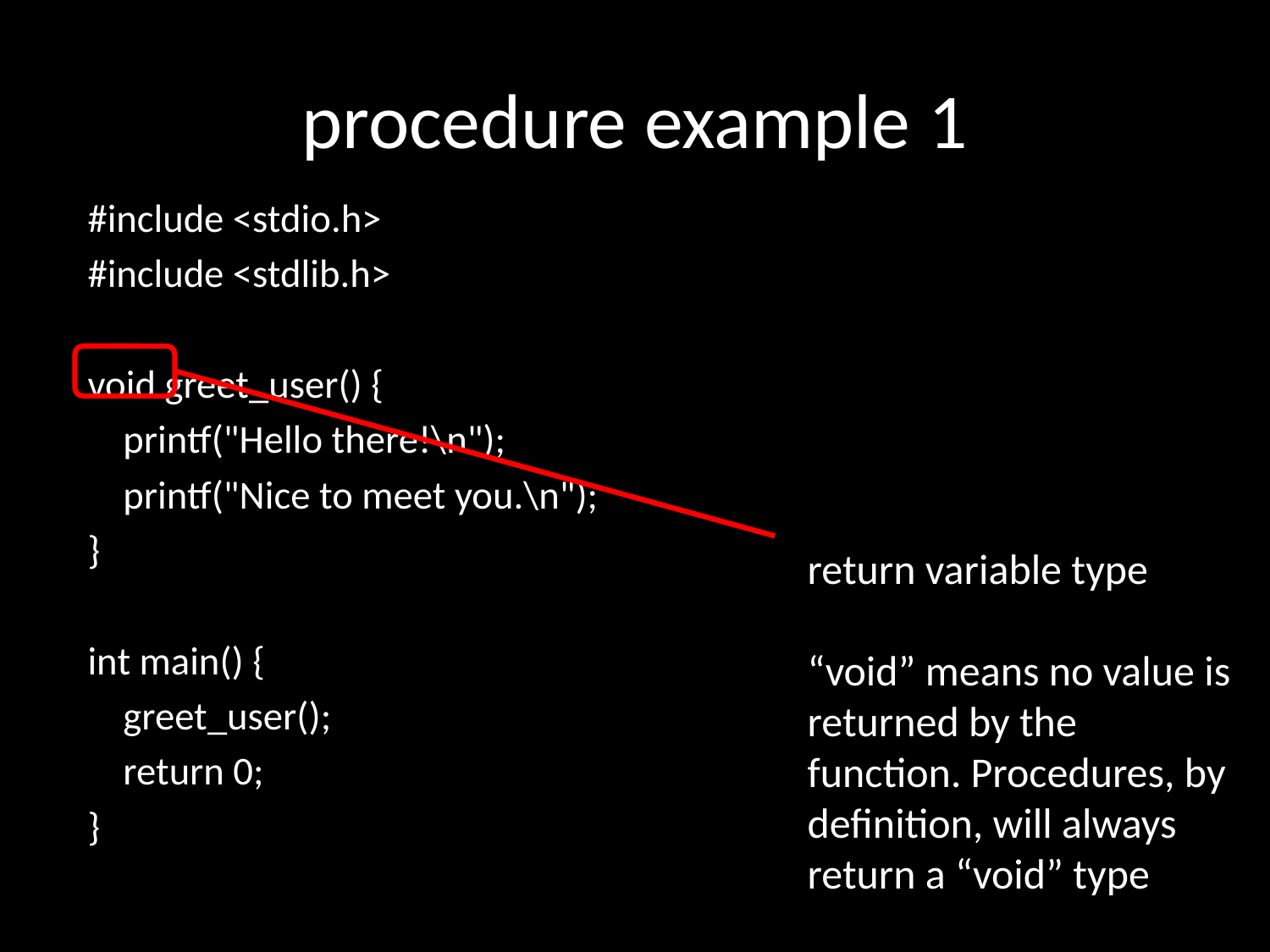

# procedure example 1
#include <stdio.h>
#include <stdlib.h>

void greet_user() {
    printf("Hello there!\n");
    printf("Nice to meet you.\n");
}

int main() {
    greet_user();
    return 0;
}

return variable type

“void” means no value is returned by the function. Procedures, by definition, will always return a “void” type